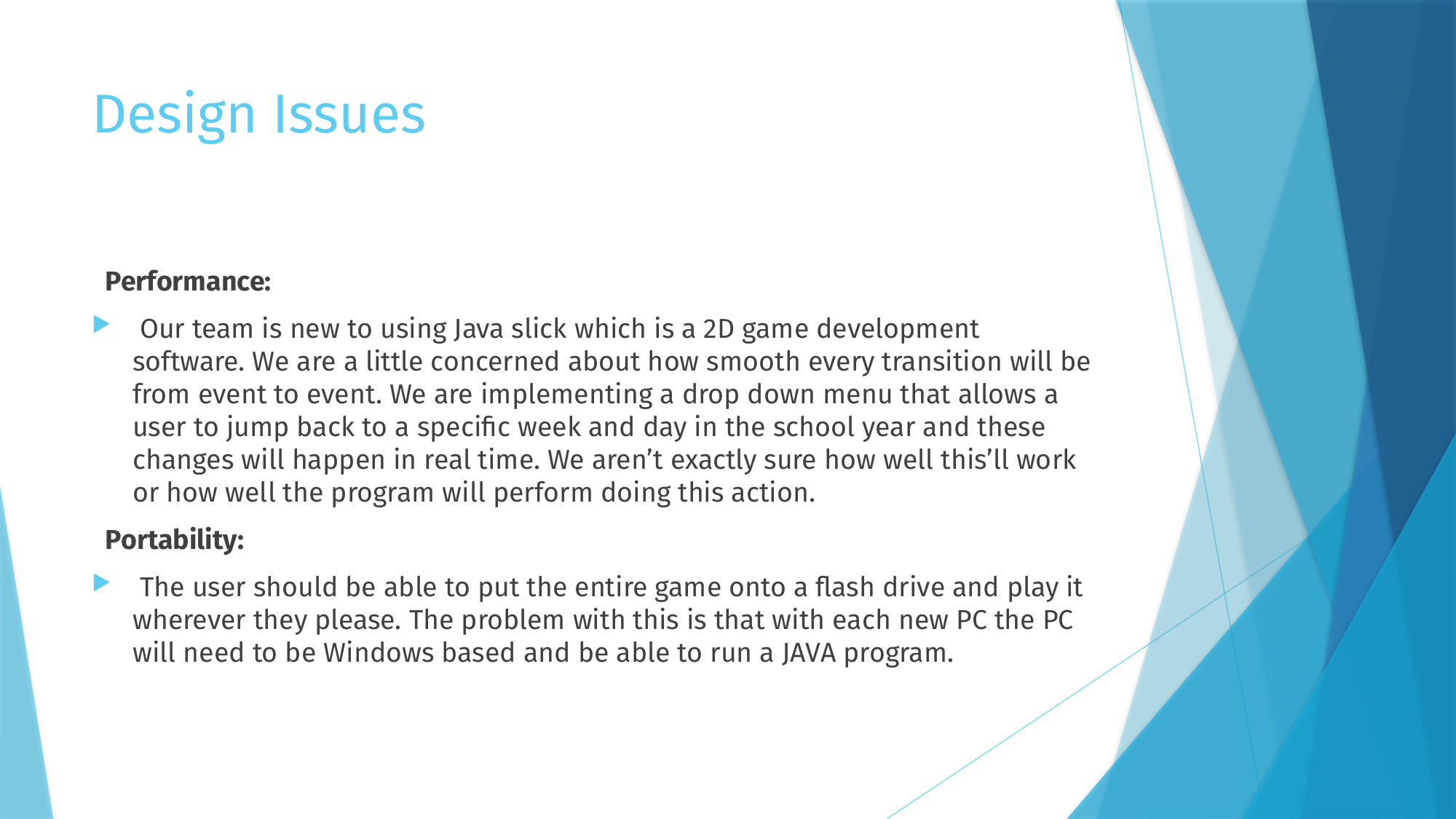

# Design Issues
Performance:
 Our team is new to using Java slick which is a 2D game development software. We are a little concerned about how smooth every transition will be from event to event. We are implementing a drop down menu that allows a user to jump back to a specific week and day in the school year and these changes will happen in real time. We aren’t exactly sure how well this’ll work or how well the program will perform doing this action.
Portability:
 The user should be able to put the entire game onto a flash drive and play it wherever they please. The problem with this is that with each new PC the PC will need to be Windows based and be able to run a JAVA program.